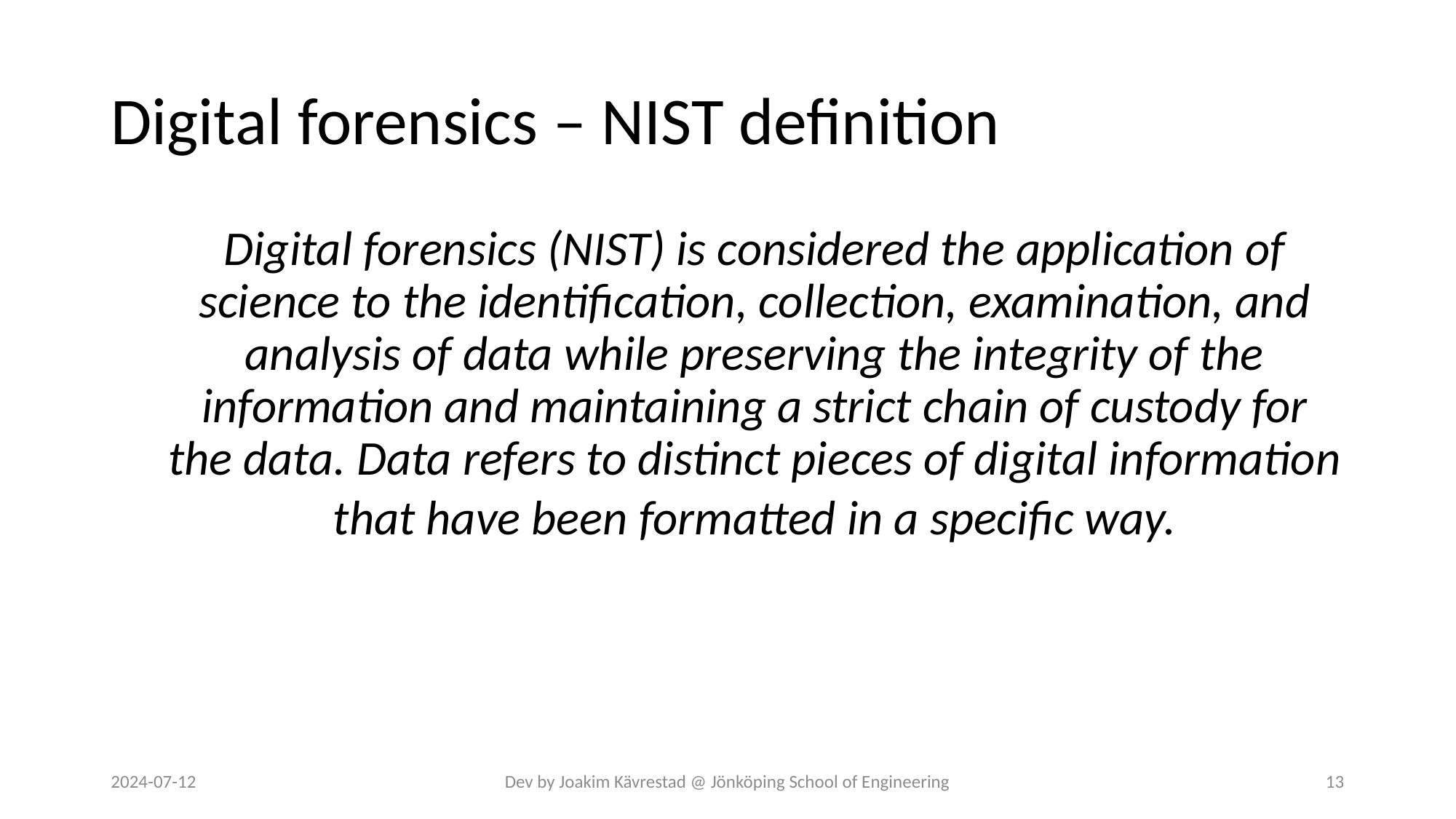

# Digital forensics – NIST definition
Digital forensics (NIST) is considered the application of science to the identification, collection, examination, and analysis of data while preserving the integrity of the information and maintaining a strict chain of custody for the data. Data refers to distinct pieces of digital information
that have been formatted in a specific way.

2024-07-12
Dev by Joakim Kävrestad @ Jönköping School of Engineering
13